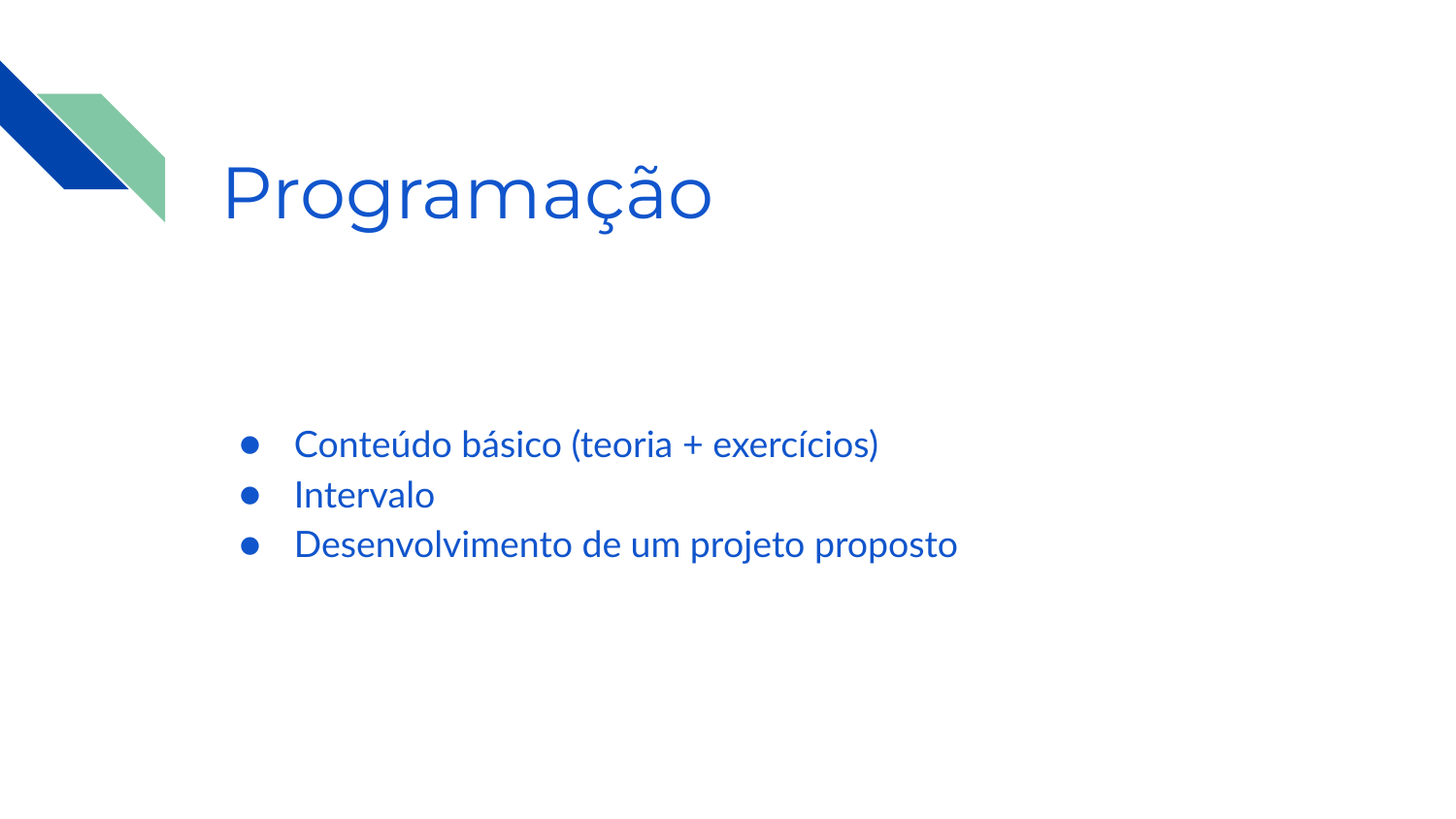

# Programação
Conteúdo básico (teoria + exercícios)
Intervalo
Desenvolvimento de um projeto proposto